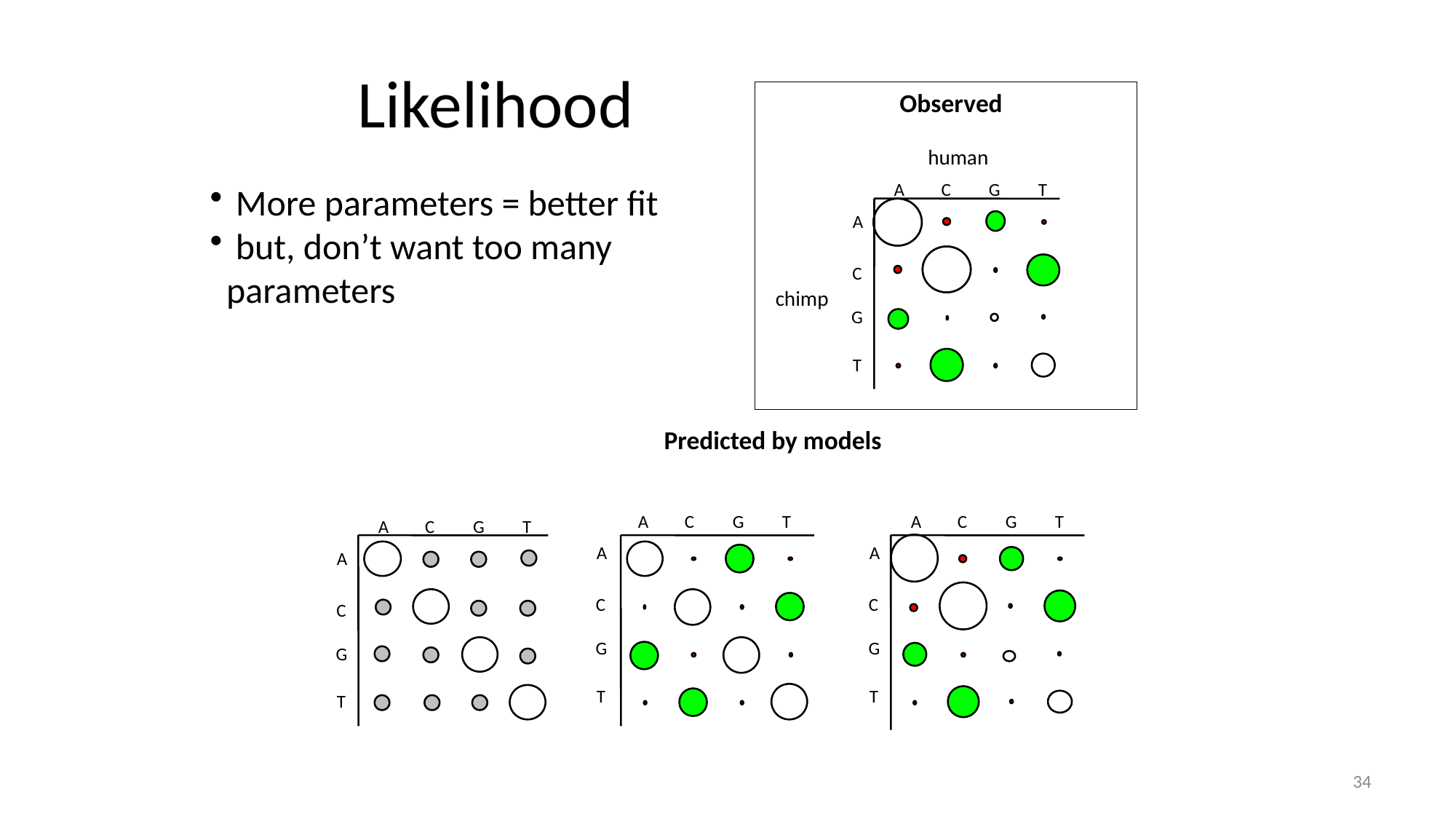

# Likelihood

Observed
human
More parameters = better fit
but, don’t want too many
  parameters
A
C
G
T

A

C

chimp
G

T

Predicted by models
A
C
G
T

A

C

G

T

A
C
G
T

A

C

G

T

A
C
G
T

A

C

G

T

34